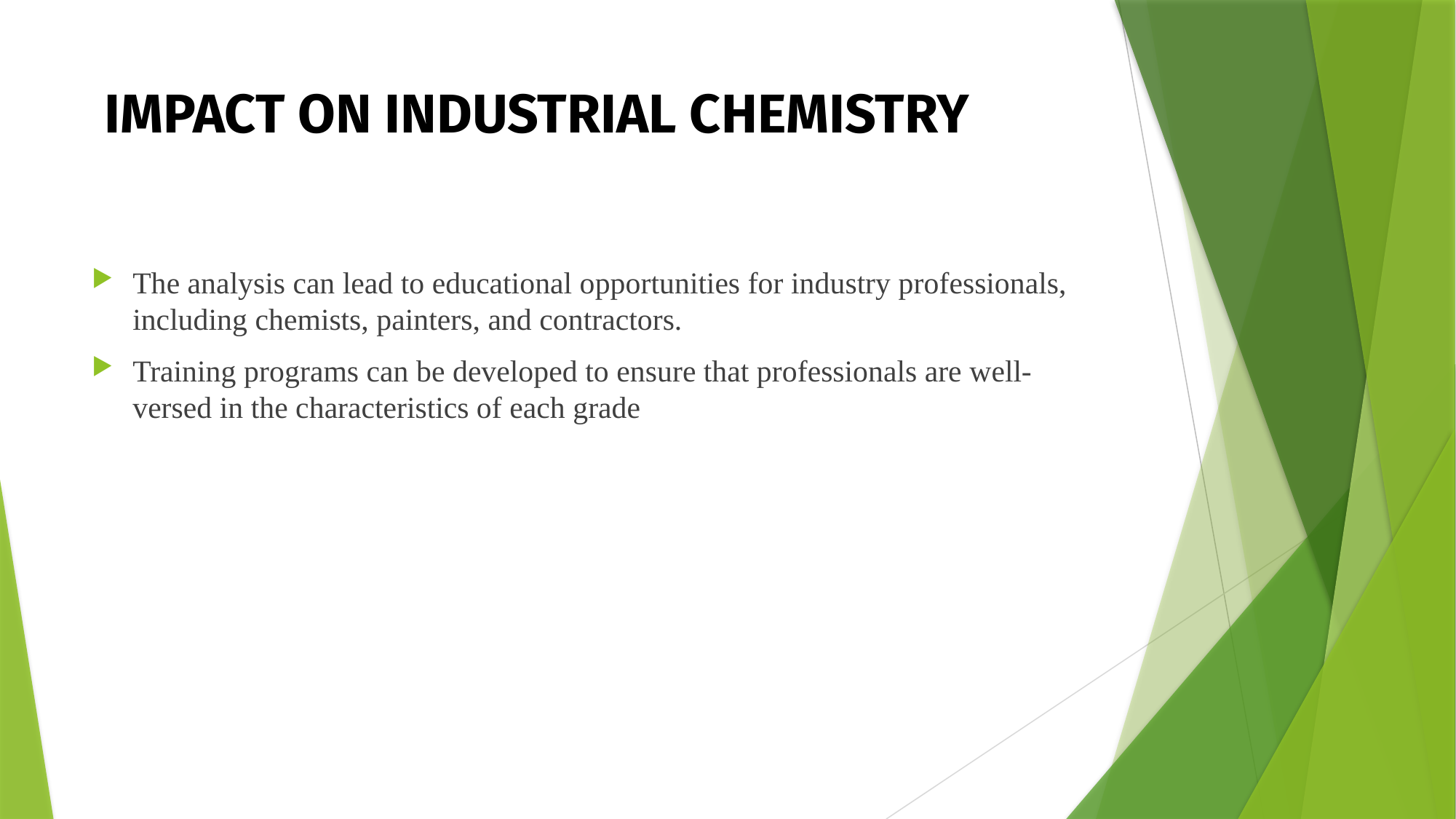

# IMPACT ON INDUSTRIAL CHEMISTRY
The analysis can lead to educational opportunities for industry professionals, including chemists, painters, and contractors.
Training programs can be developed to ensure that professionals are well-versed in the characteristics of each grade